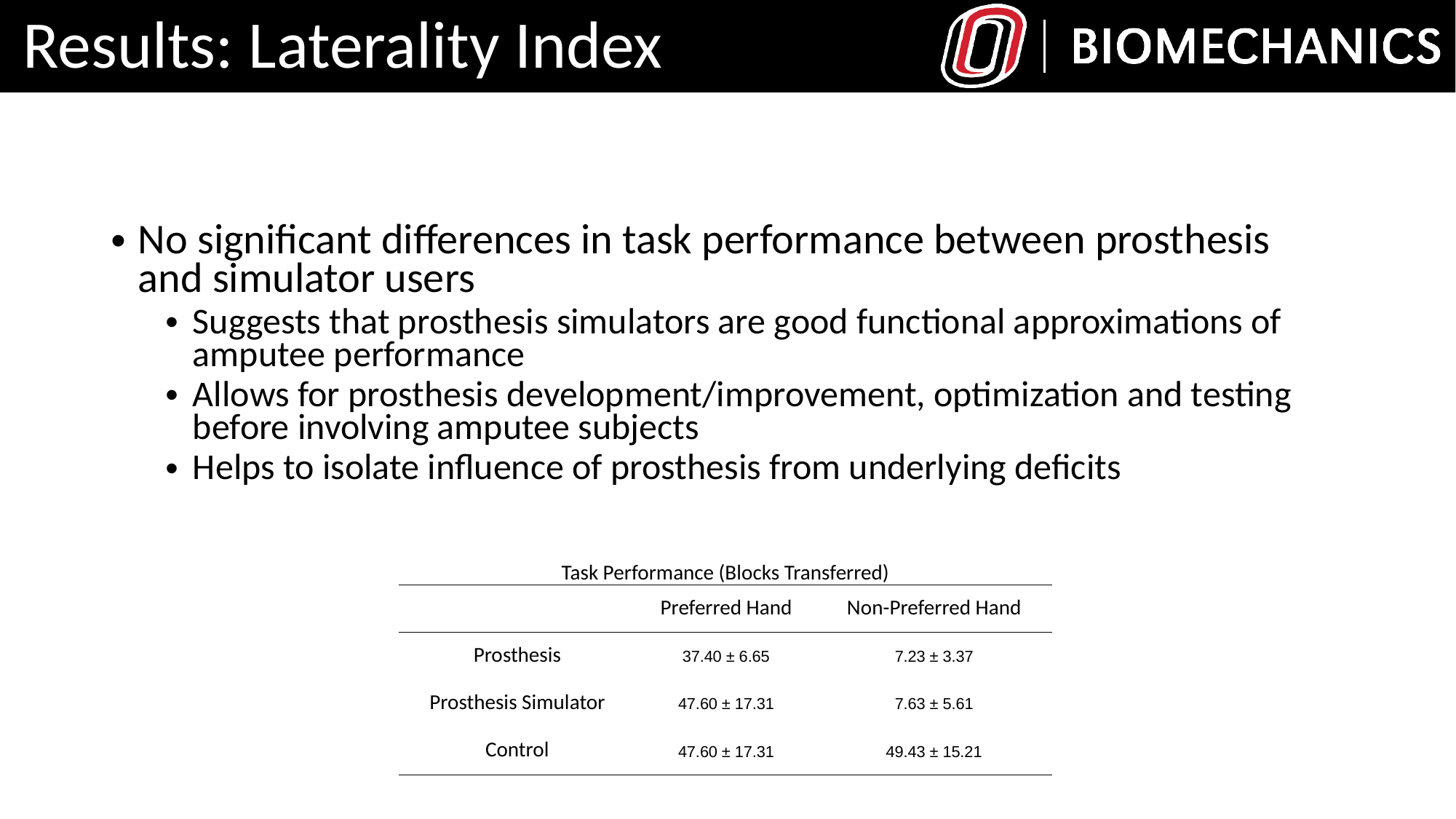

# Results: Laterality Index
No significant differences in task performance between prosthesis and simulator users
Suggests that prosthesis simulators are good functional approximations of amputee performance
Allows for prosthesis development/improvement, optimization and testing before involving amputee subjects
Helps to isolate influence of prosthesis from underlying deficits

| Task Performance (Blocks Transferred) |  |  |
| --- | --- | --- |
|  | Preferred Hand | Non-Preferred Hand |
| Prosthesis | 37.40 ± 6.65 | 7.23 ± 3.37 |
| Prosthesis Simulator | 47.60 ± 17.31 | 7.63 ± 5.61 |
| Control | 47.60 ± 17.31 | 49.43 ± 15.21 |